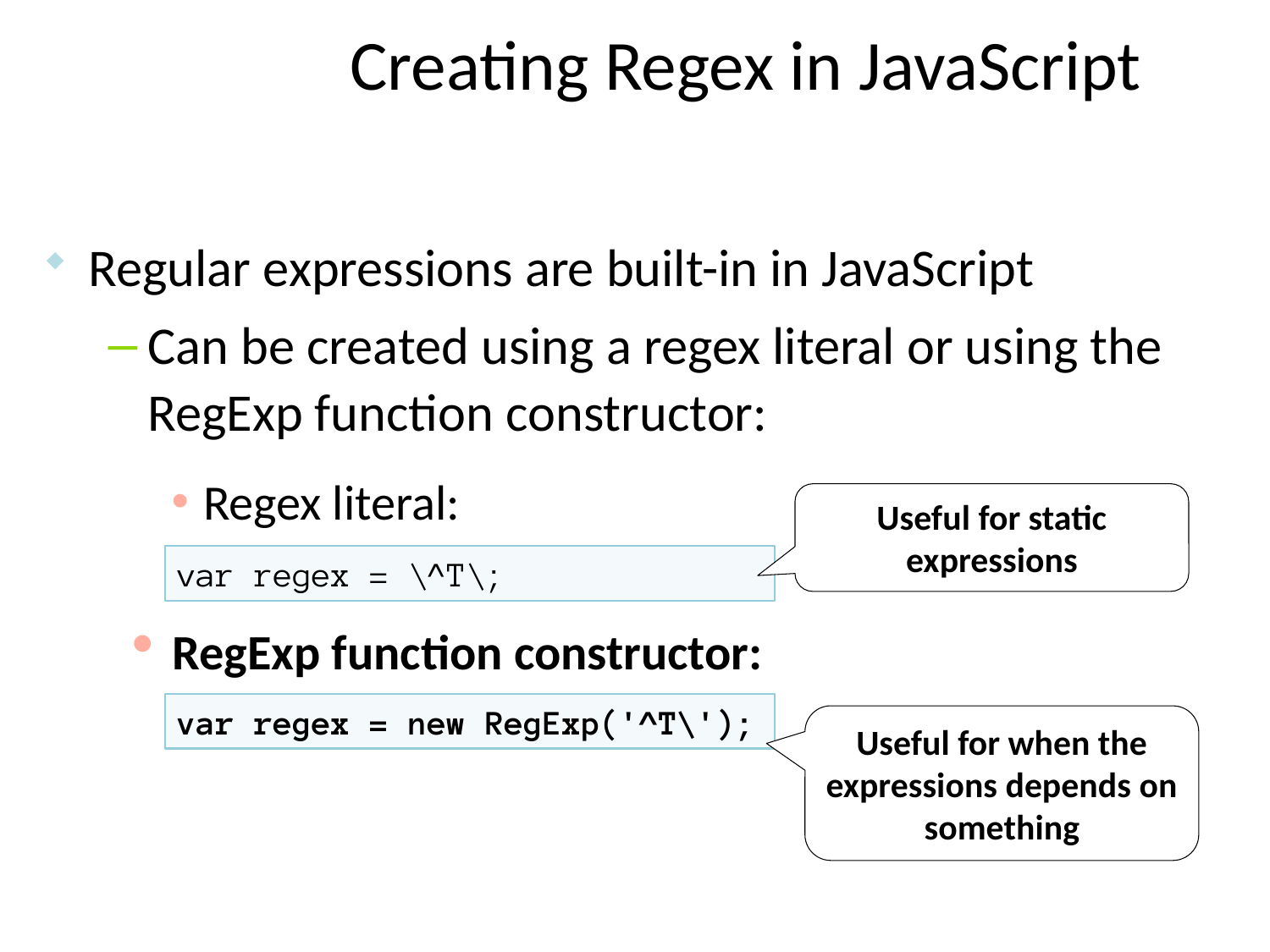

# Creating Regex in JavaScript
Regular expressions are built-in in JavaScript
Can be created using a regex literal or using the RegExp function constructor:
Regex literal:
Useful for static expressions
var regex = \^T\;
RegExp function constructor:
var regex = new RegExp('^T\');
Useful for when the expressions depends on something